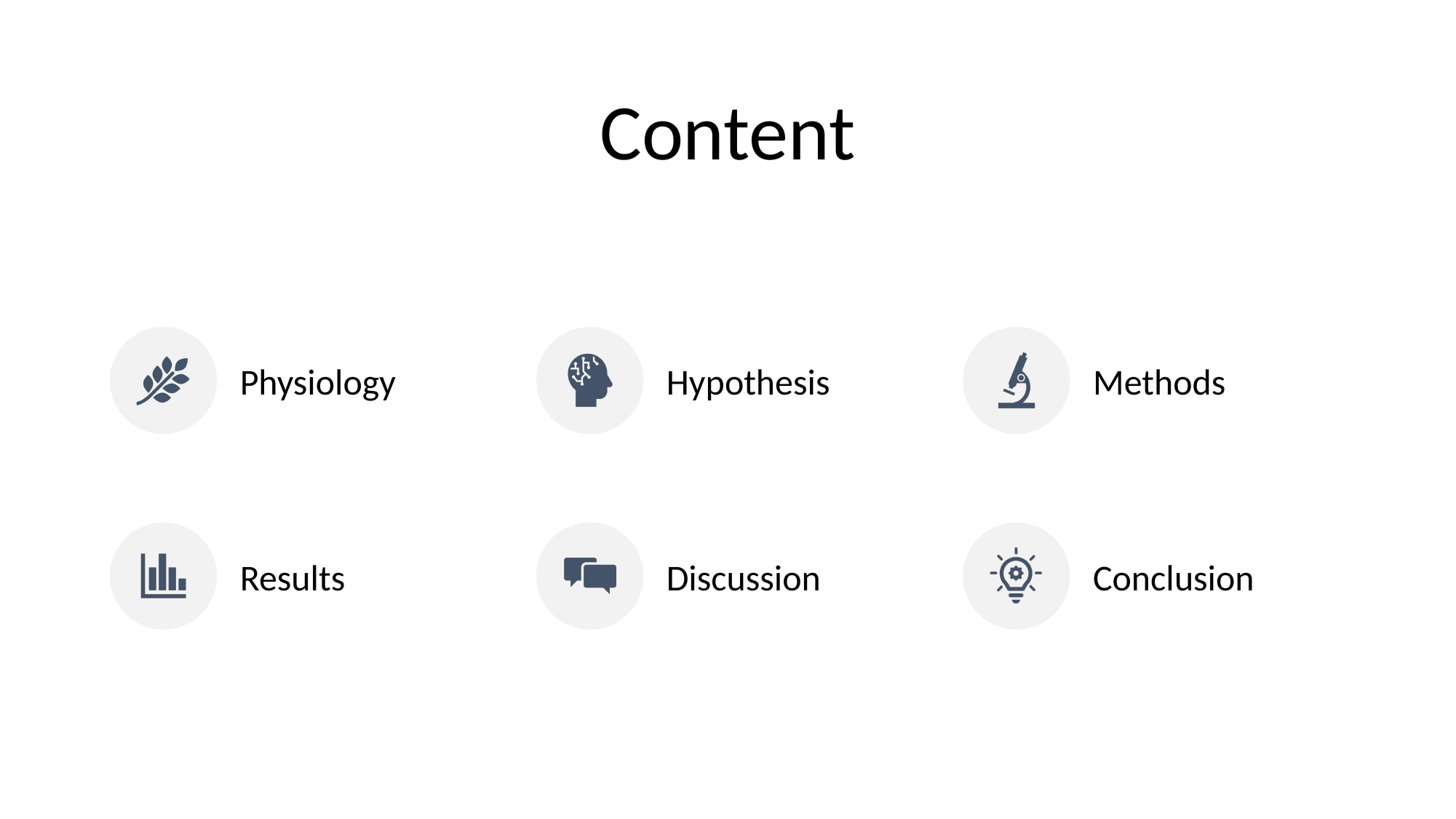

# Content
Physiology
Hypothesis
Methods
Results
Discussion
Conclusion